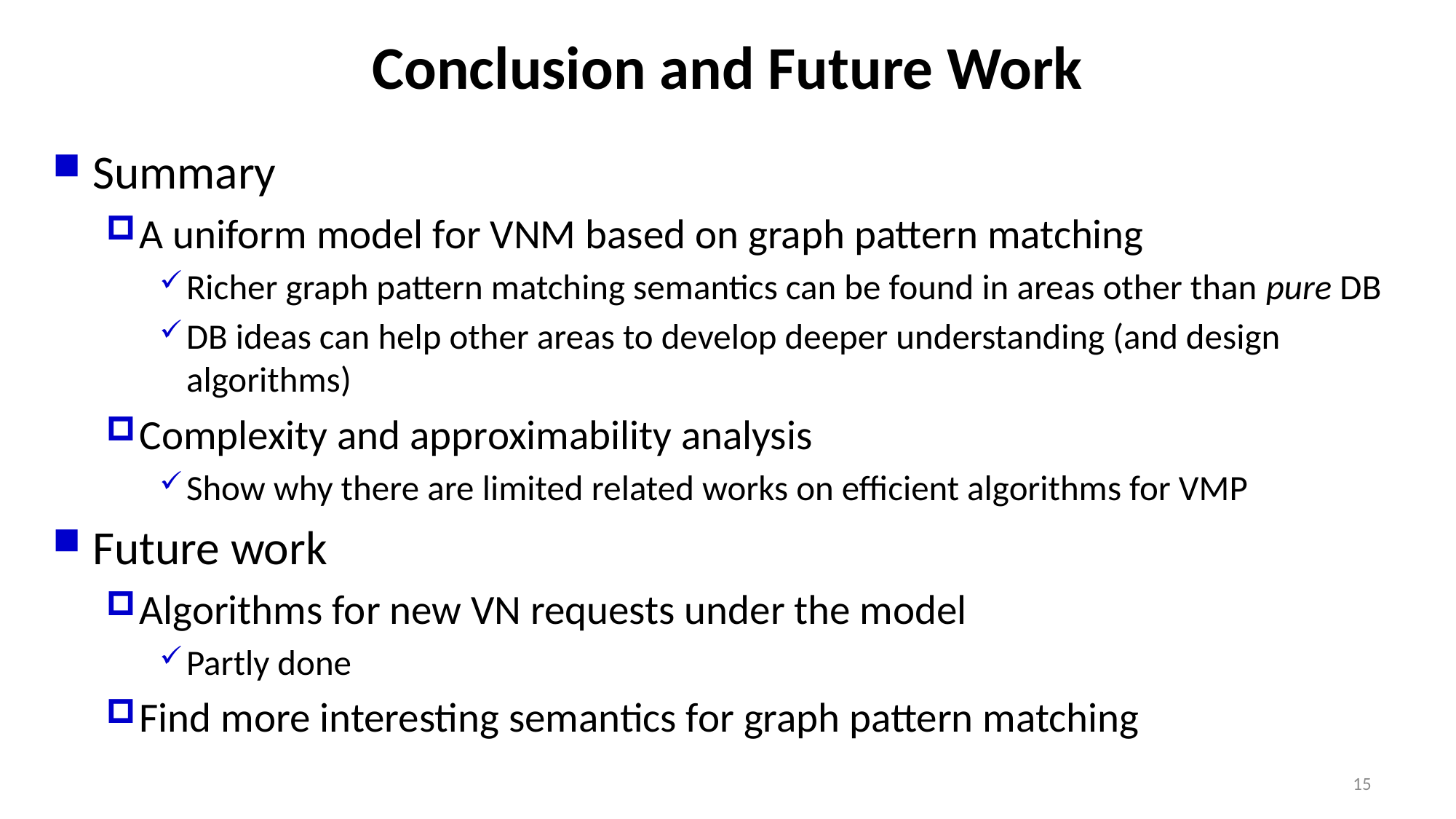

# Conclusion and Future Work
Summary
A uniform model for VNM based on graph pattern matching
Richer graph pattern matching semantics can be found in areas other than pure DB
DB ideas can help other areas to develop deeper understanding (and design algorithms)
Complexity and approximability analysis
Show why there are limited related works on efficient algorithms for VMP
Future work
Algorithms for new VN requests under the model
Partly done
Find more interesting semantics for graph pattern matching
15